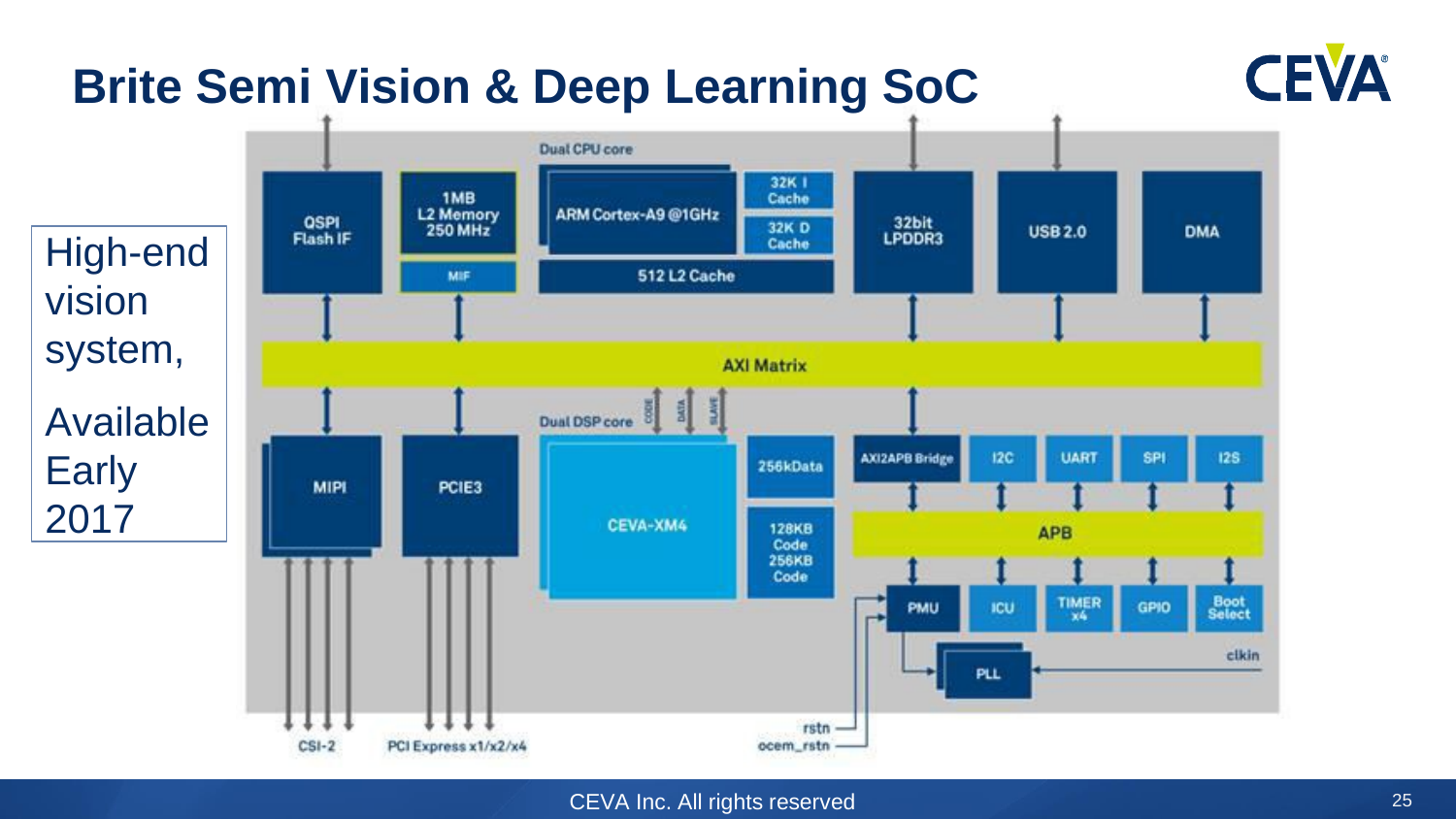

# Brite Semi Vision & Deep Learning SoC

High-end vision system,
Available Early 2017
CEVA Inc. All rights reserved
25